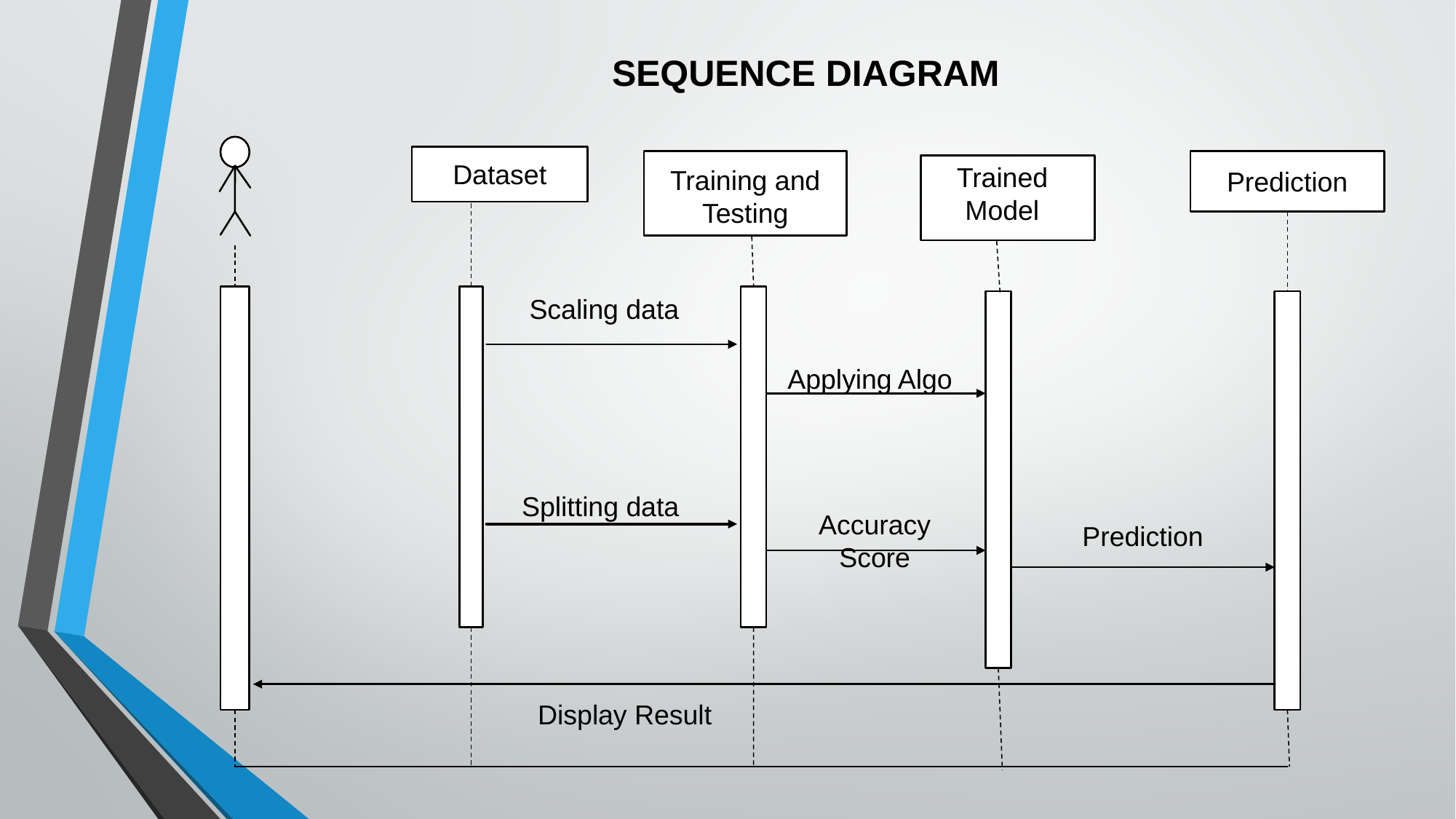

SEQUENCE DIAGRAM

Dataset
Trained Model

Training and Testing
Prediction

Scaling data

Applying Algo
Splitting data
Accuracy Score
Prediction
Display Result